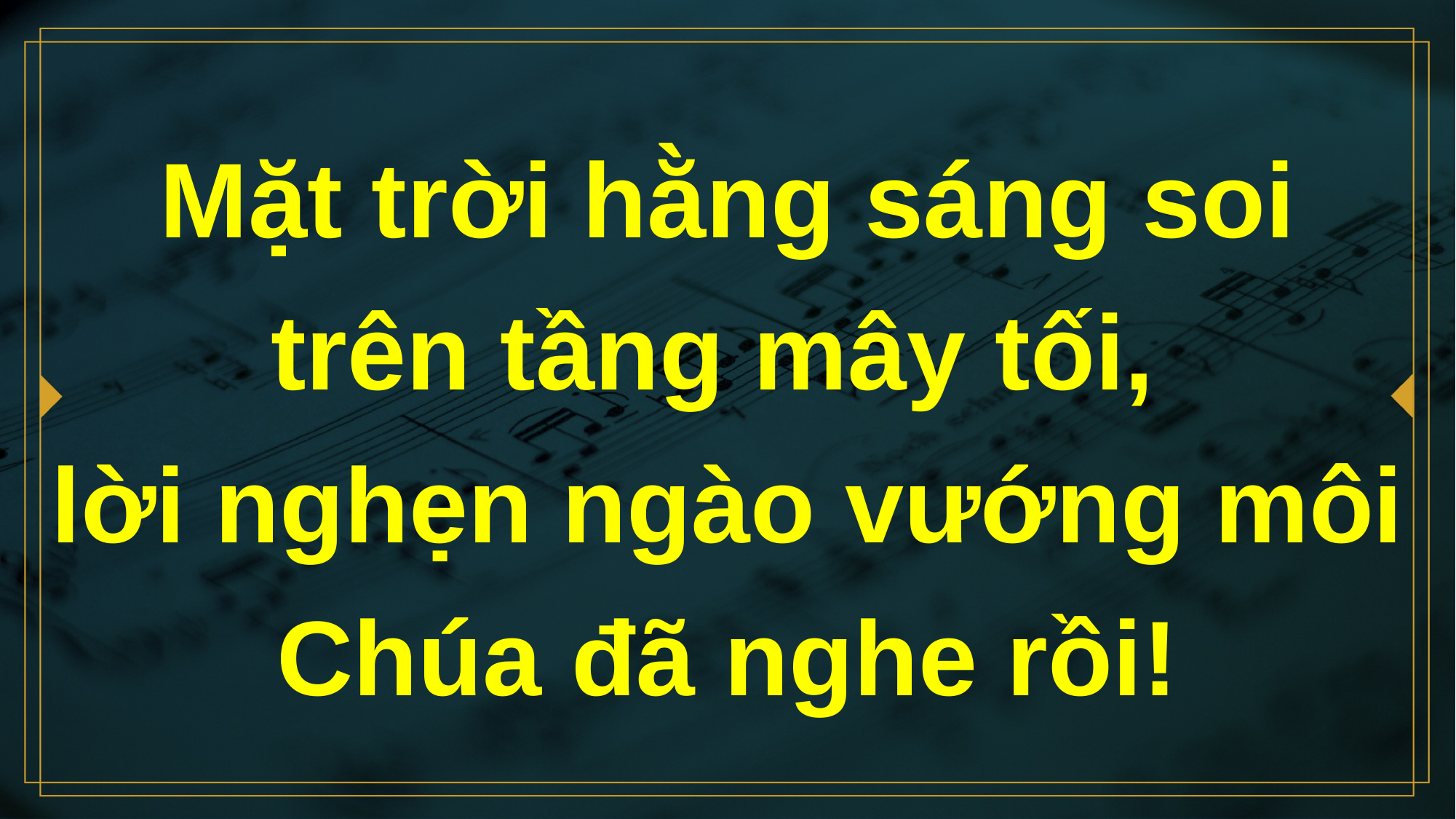

# Mặt trời hằng sáng soi trên tầng mây tối, lời nghẹn ngào vướng môi Chúa đã nghe rồi!